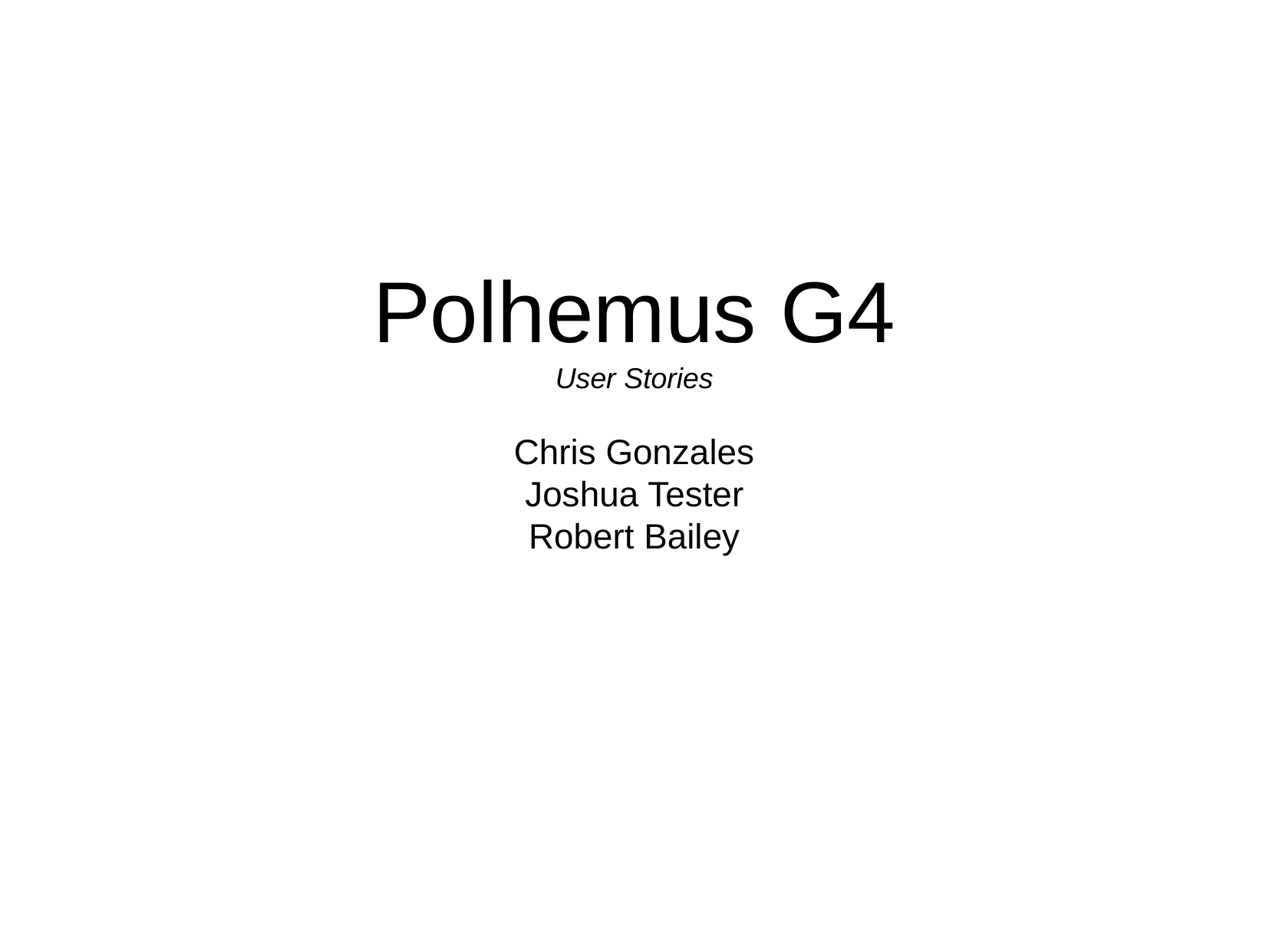

Polhemus G4
User Stories

Chris Gonzales
Joshua Tester
Robert Bailey